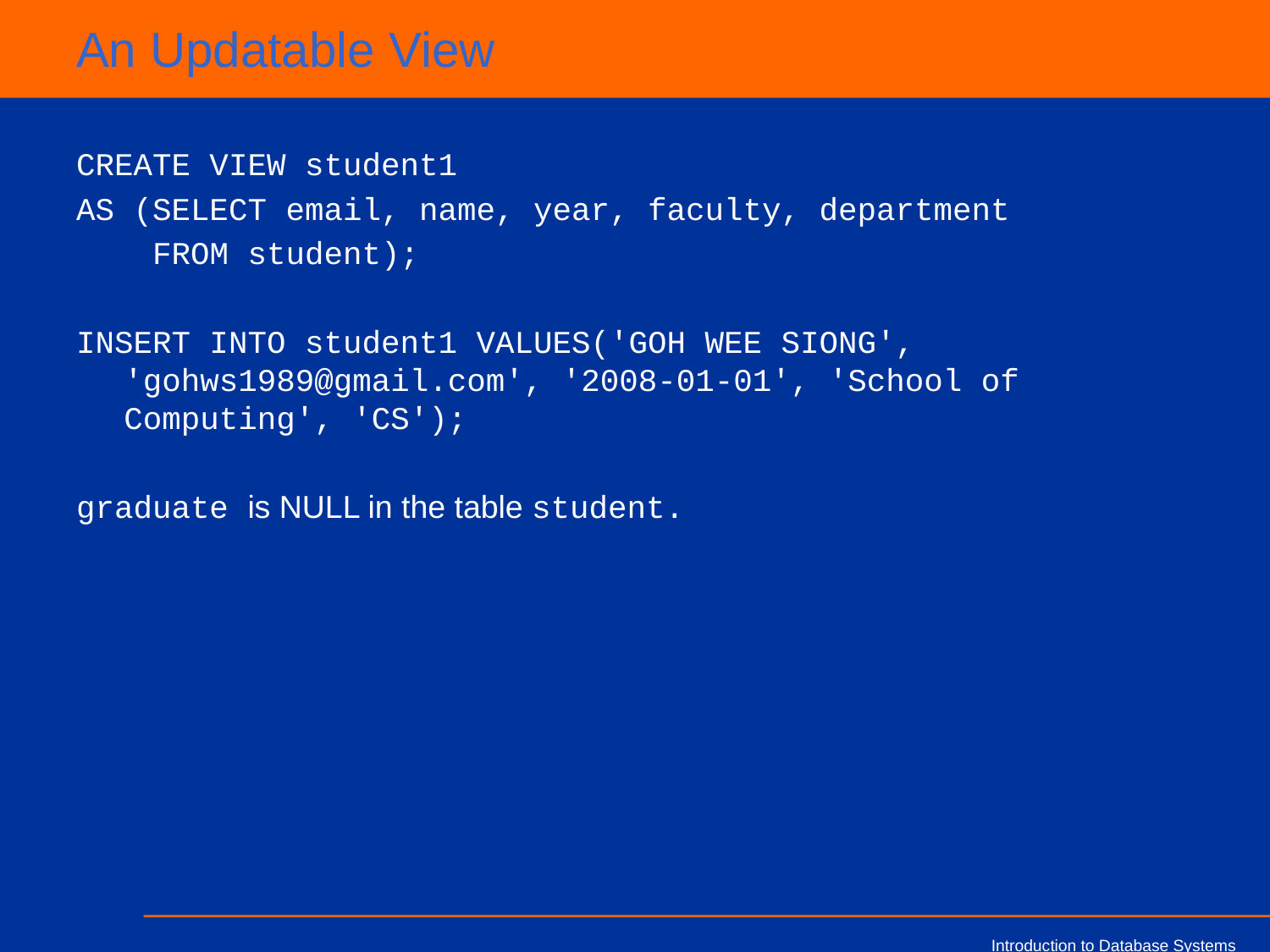

# An Updatable View
CREATE VIEW student1
AS (SELECT email, name, year, faculty, department
    FROM student);

INSERT INTO student1 VALUES('GOH WEE SIONG', 'gohws1989@gmail.com', '2008-01-01', 'School of Computing', 'CS');

graduate is NULL in the table student.

Introduction to Database Systems